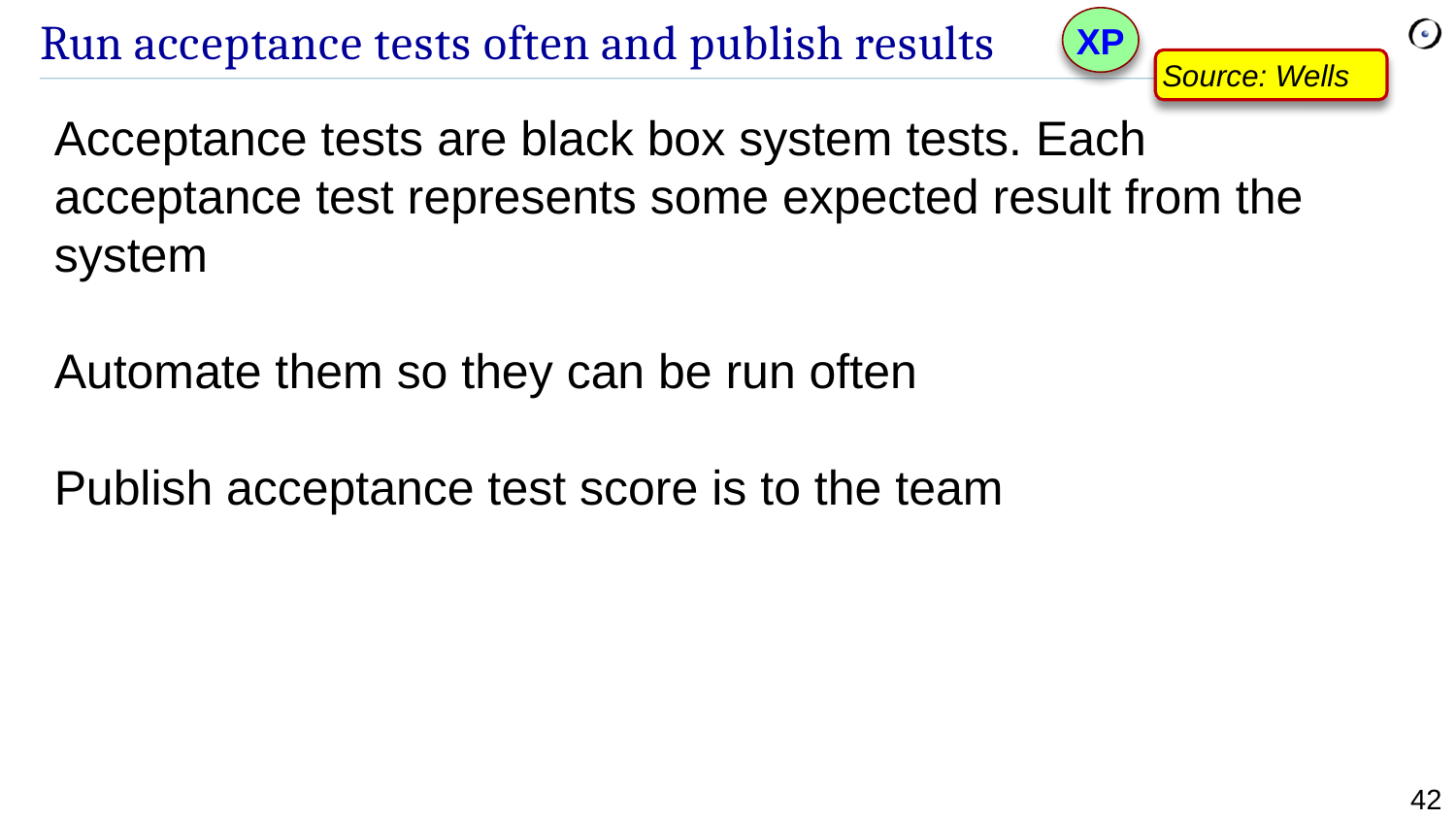

XP
# Run acceptance tests often and publish results
Source: Wells
Acceptance tests are black box system tests. Each acceptance test represents some expected result from the system

Automate them so they can be run often

Publish acceptance test score is to the team